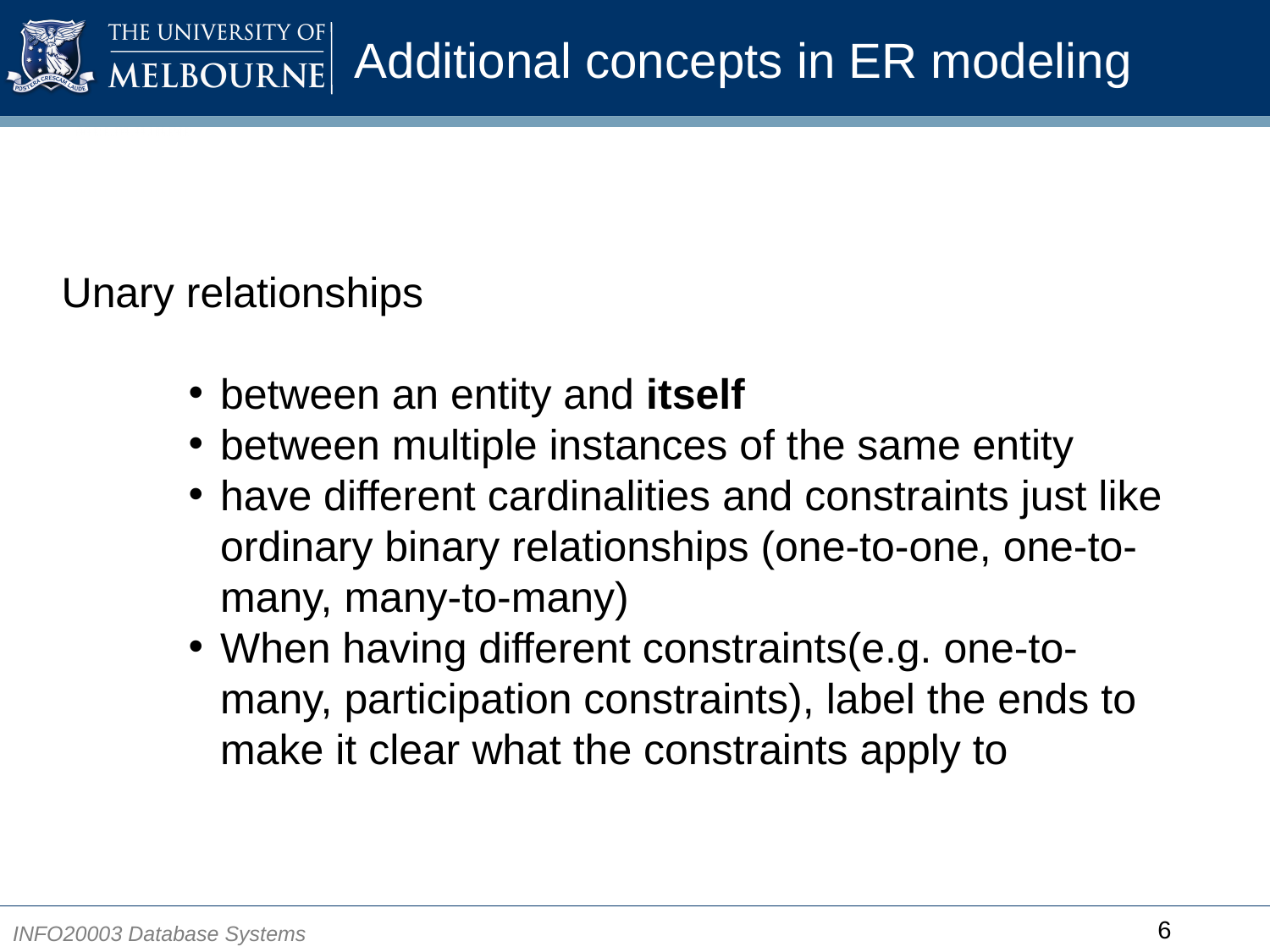

# Additional concepts in ER modeling
Unary relationships

between an entity and itself
between multiple instances of the same entity
have different cardinalities and constraints just like ordinary binary relationships (one-to-one, one-to-many, many-to-many)
When having different constraints(e.g. one-to-many, participation constraints), label the ends to make it clear what the constraints apply to